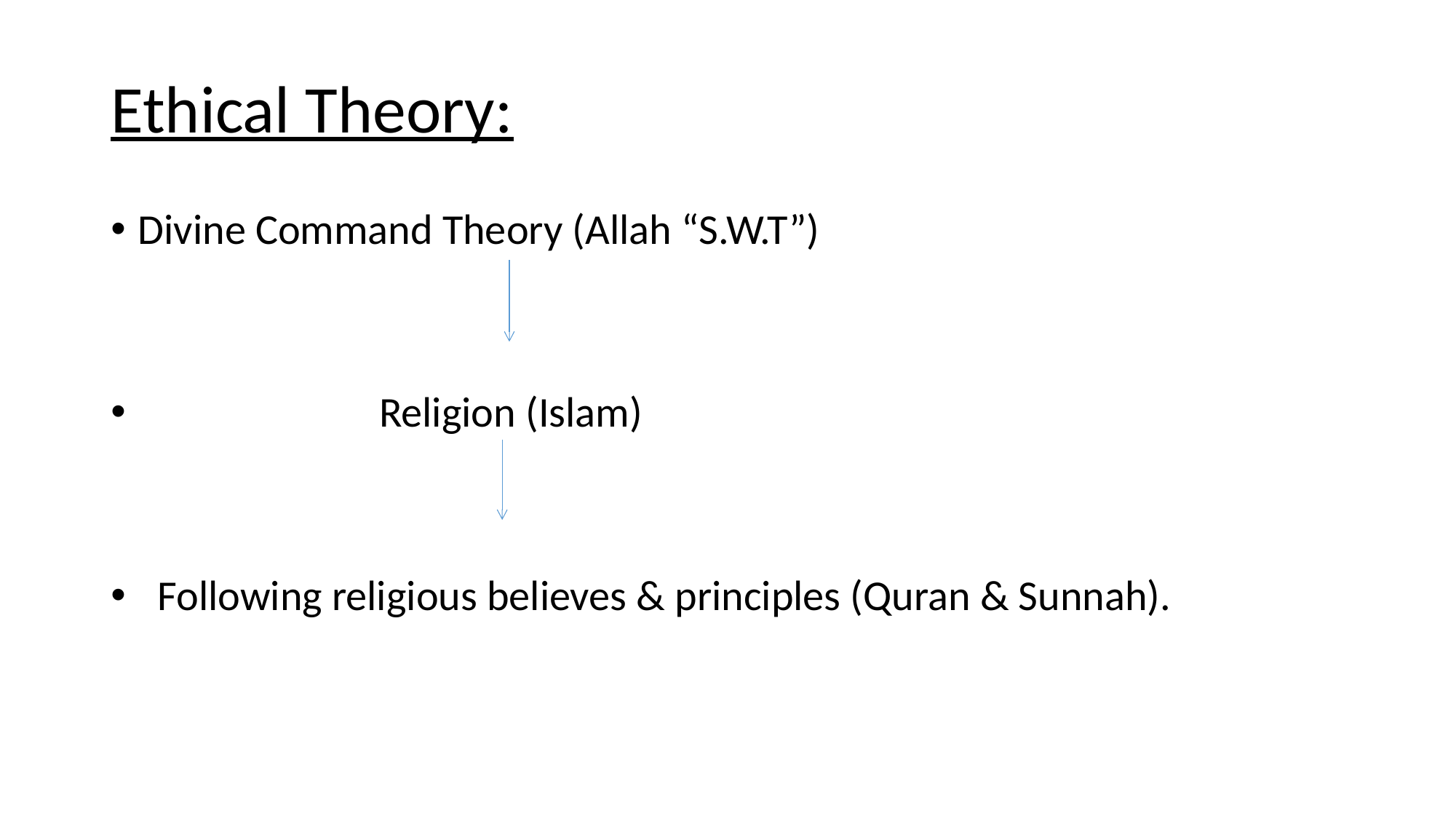

# Ethical Theory:
Divine Command Theory (Allah “S.W.T”)

                         Religion (Islam)

  Following religious believes & principles (Quran & Sunnah).